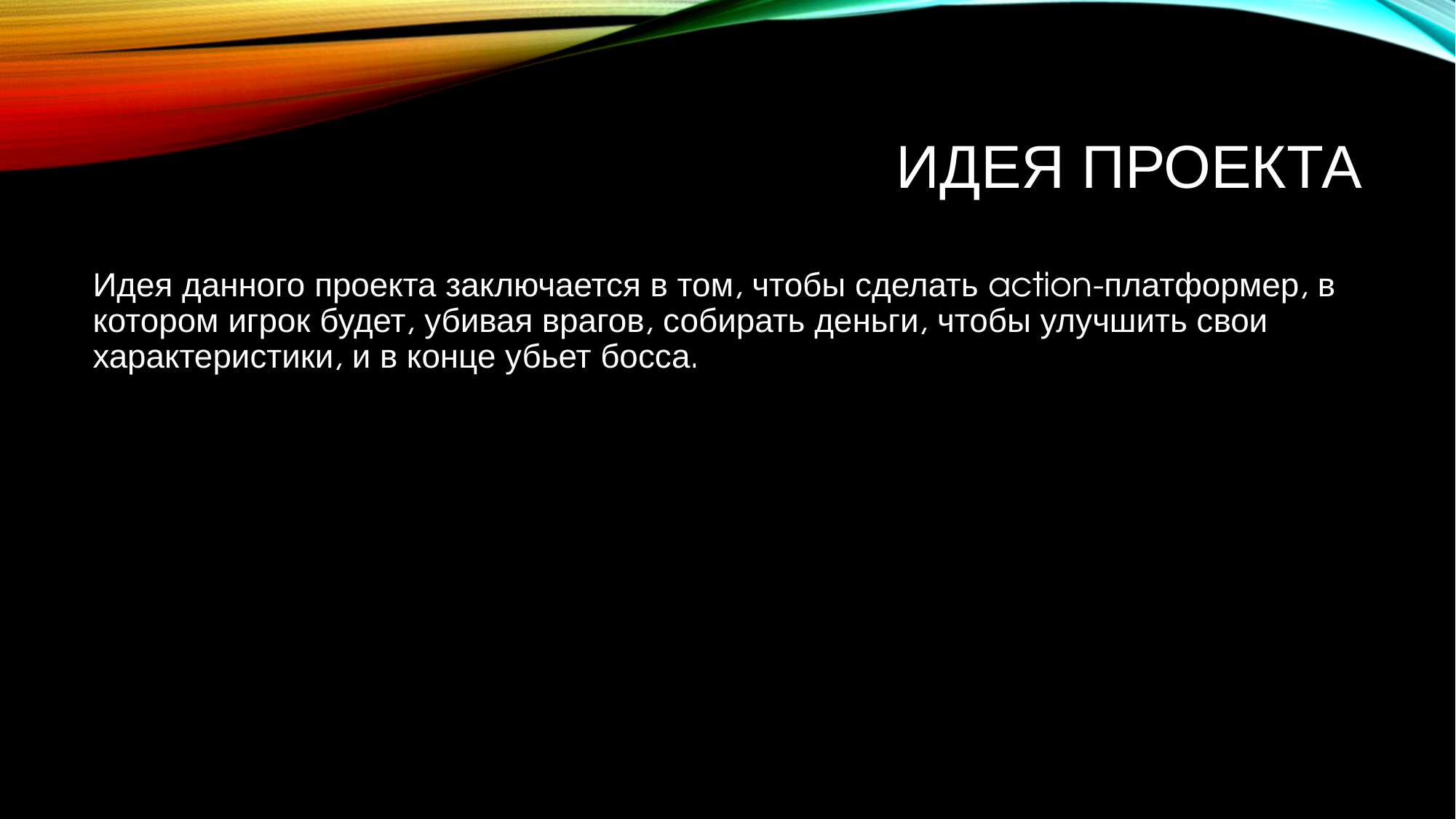

# Идея Проекта
Идея данного проекта заключается в том, чтобы сделать action-платформер, в котором игрок будет, убивая врагов, собирать деньги, чтобы улучшить свои характеристики, и в конце убьет босса.